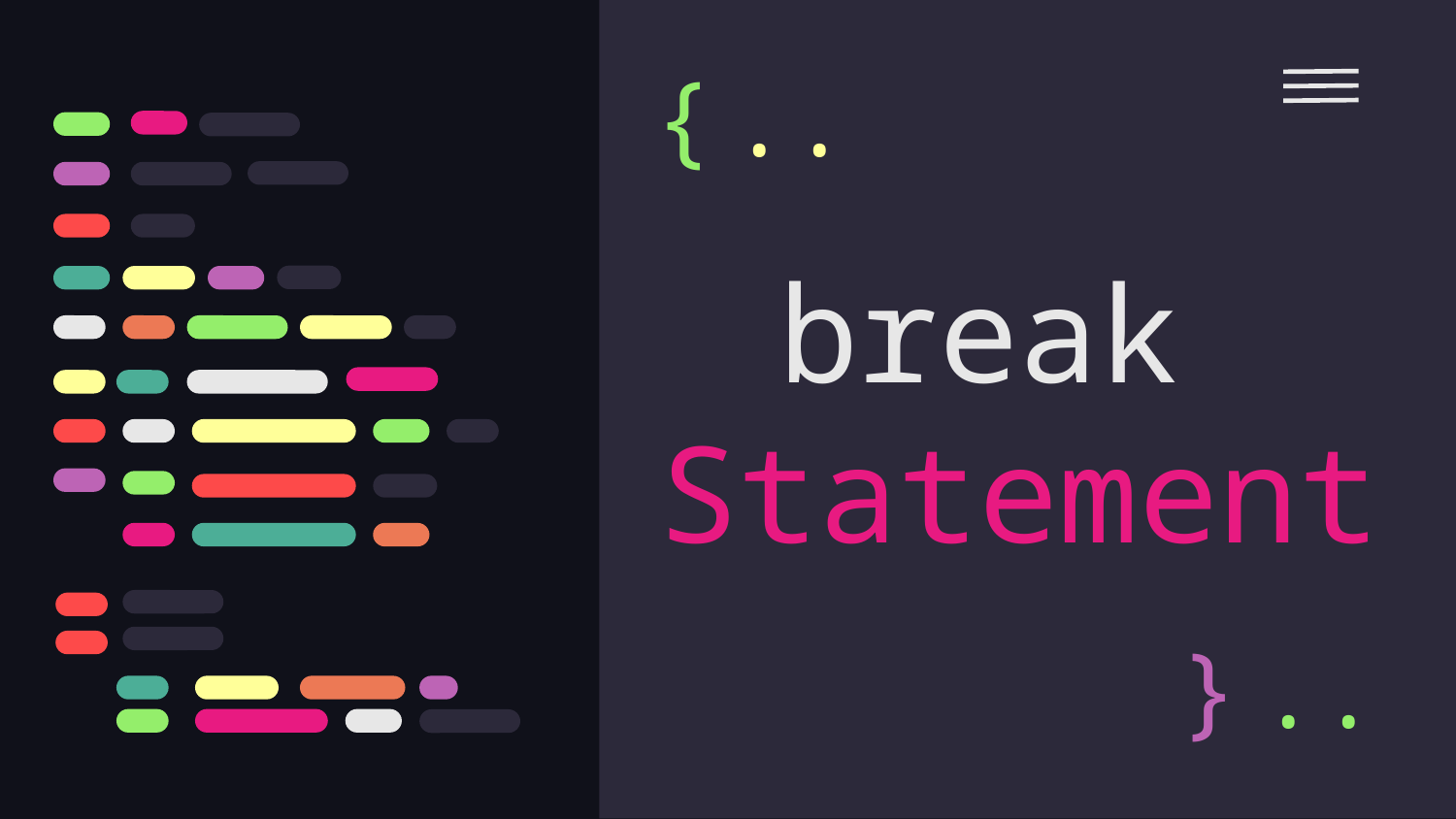

{
..

# break Statement
}
..